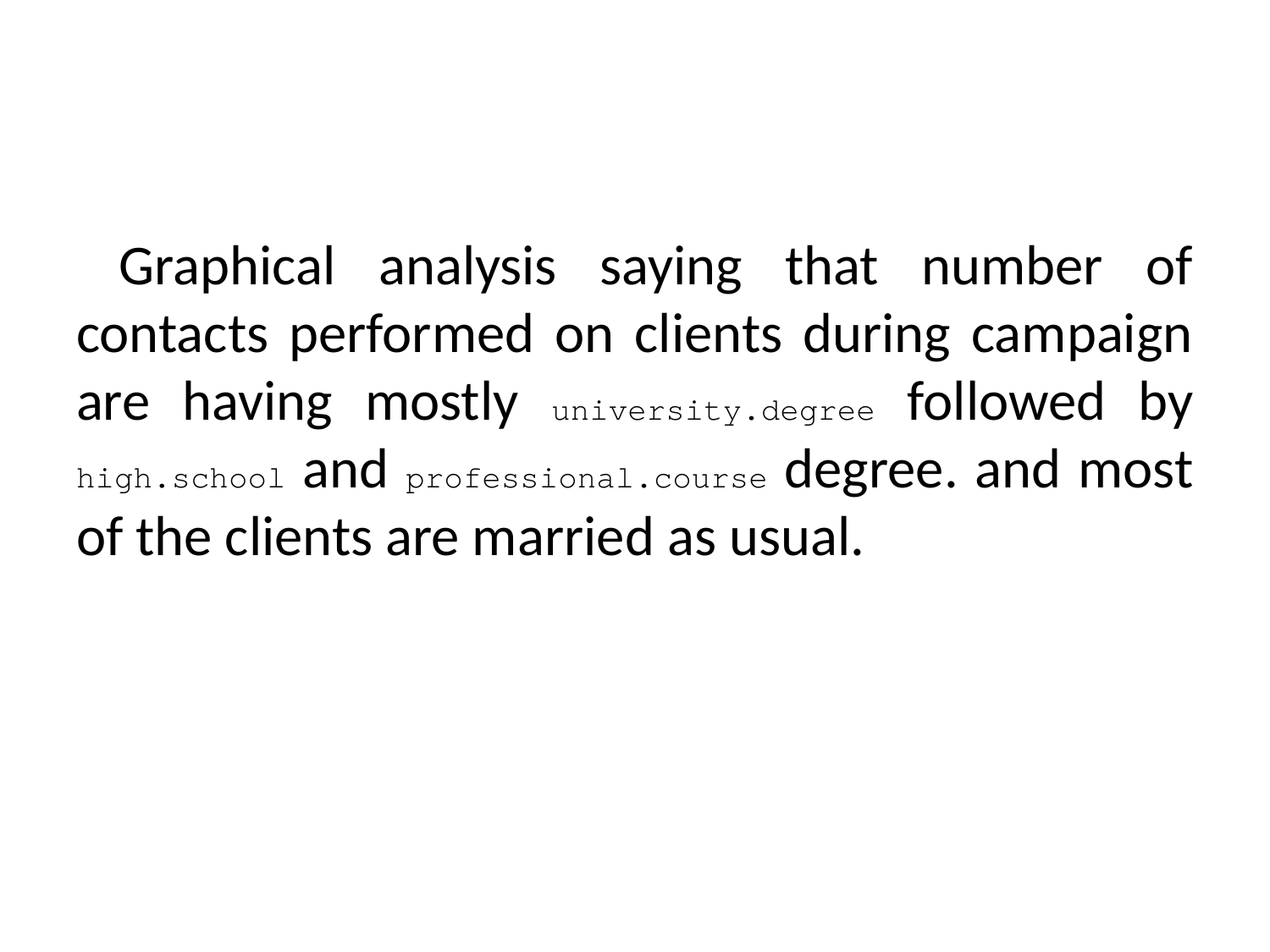

Graphical analysis saying that number of contacts performed on clients during campaign are having mostly university.degree followed by high.school and professional.course degree. and most of the clients are married as usual.